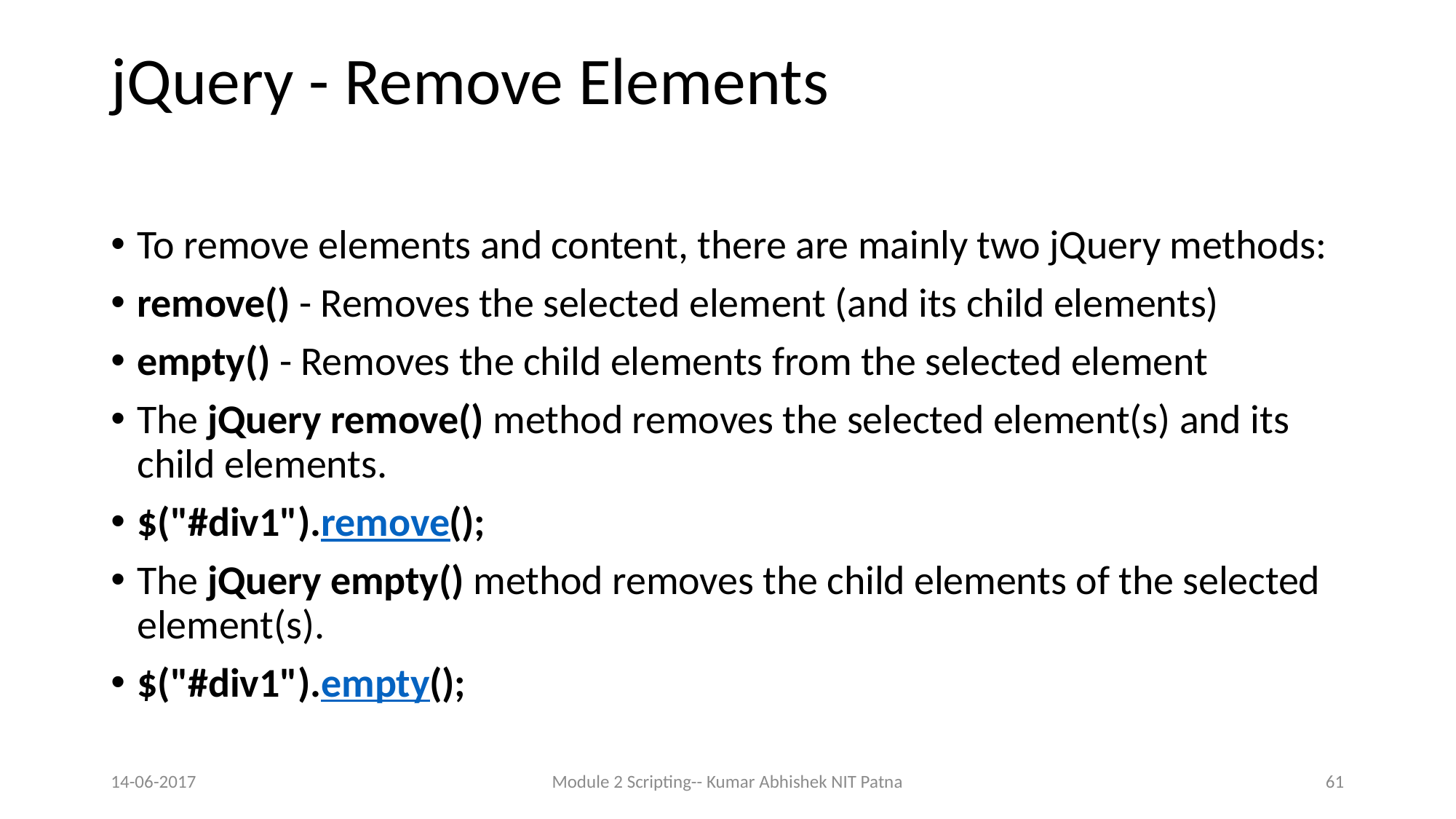

# jQuery - Remove Elements
To remove elements and content, there are mainly two jQuery methods:
remove() - Removes the selected element (and its child elements)
empty() - Removes the child elements from the selected element
The jQuery remove() method removes the selected element(s) and its child elements.
$("#div1").remove();
The jQuery empty() method removes the child elements of the selected element(s).
$("#div1").empty();

14-06-2017
Module 2 Scripting-- Kumar Abhishek NIT Patna
61